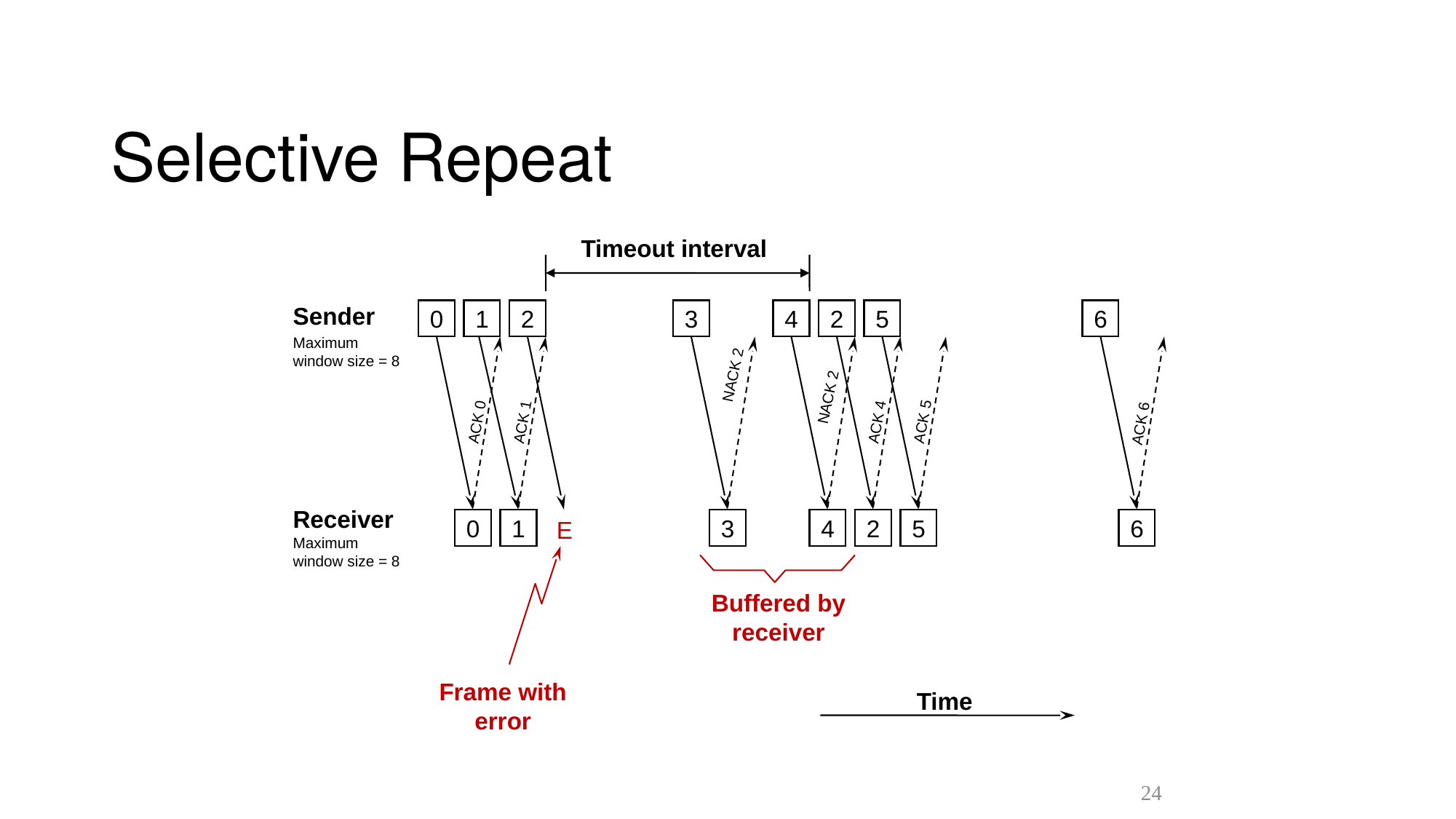

# Selective Repeat
Timeout interval

Sender
0
1
2
3
4
2
5
6
Maximum
window size = 8

NACK 2
NACK 2
ACK 5
ACK 4
ACK 1
ACK 0
ACK 6
Receiver
0
1
E
3
4
2
5
6
Maximum
window size = 8

Buffered by
receiver
Frame with
error
Time

24